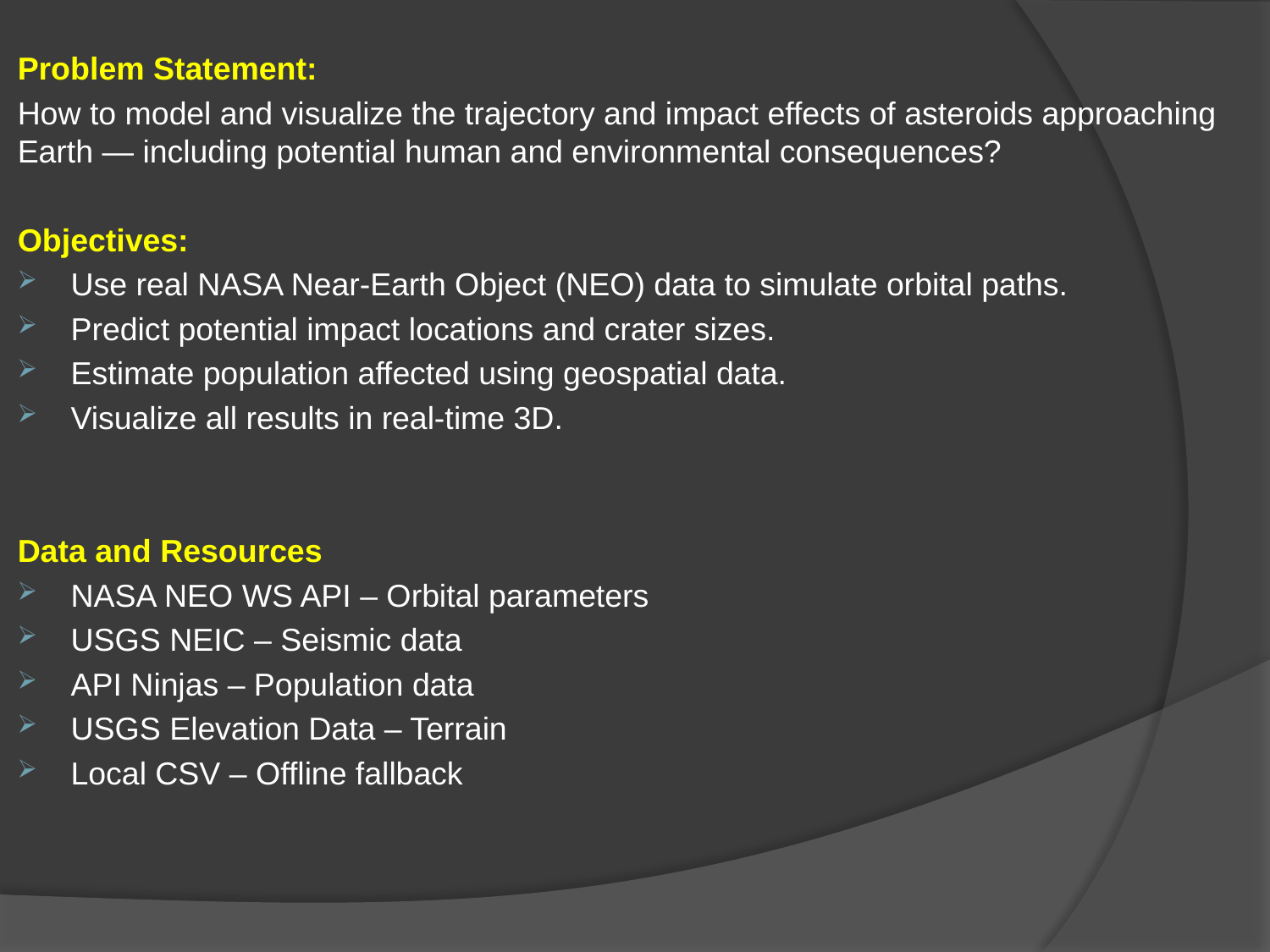

Problem Statement:
How to model and visualize the trajectory and impact effects of asteroids approaching Earth — including potential human and environmental consequences?

Objectives:
Use real NASA Near-Earth Object (NEO) data to simulate orbital paths.
Predict potential impact locations and crater sizes.
Estimate population affected using geospatial data.
Visualize all results in real-time 3D.

Data and Resources
NASA NEO WS API – Orbital parameters
USGS NEIC – Seismic data
API Ninjas – Population data
USGS Elevation Data – Terrain
Local CSV – Offline fallback